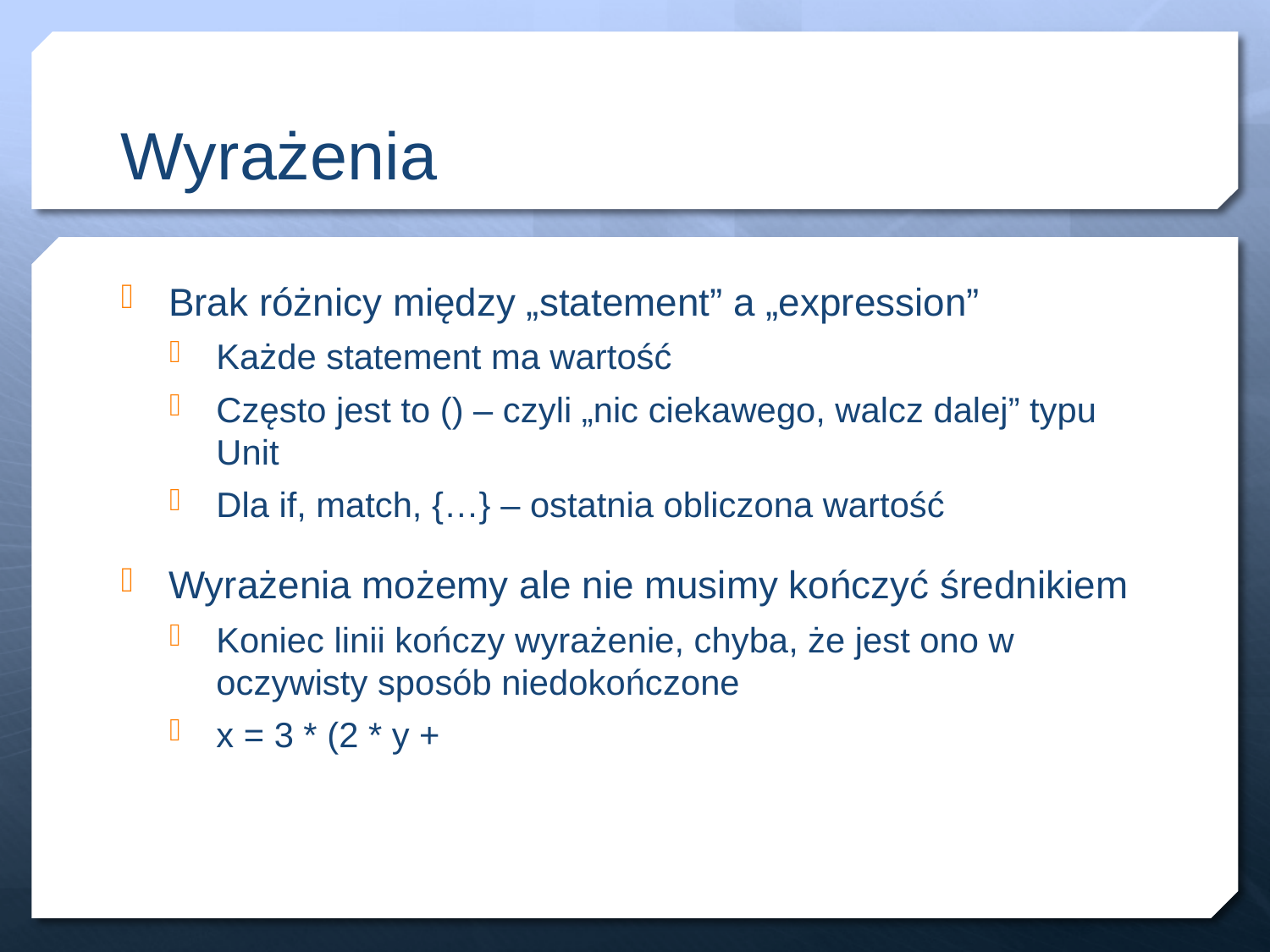

# Wyrażenia
Brak różnicy między „statement” a „expression”
Każde statement ma wartość
Często jest to () – czyli „nic ciekawego, walcz dalej” typu Unit
Dla if, match, {…} – ostatnia obliczona wartość
Wyrażenia możemy ale nie musimy kończyć średnikiem
Koniec linii kończy wyrażenie, chyba, że jest ono w oczywisty sposób niedokończone
x = 3 * (2 * y +